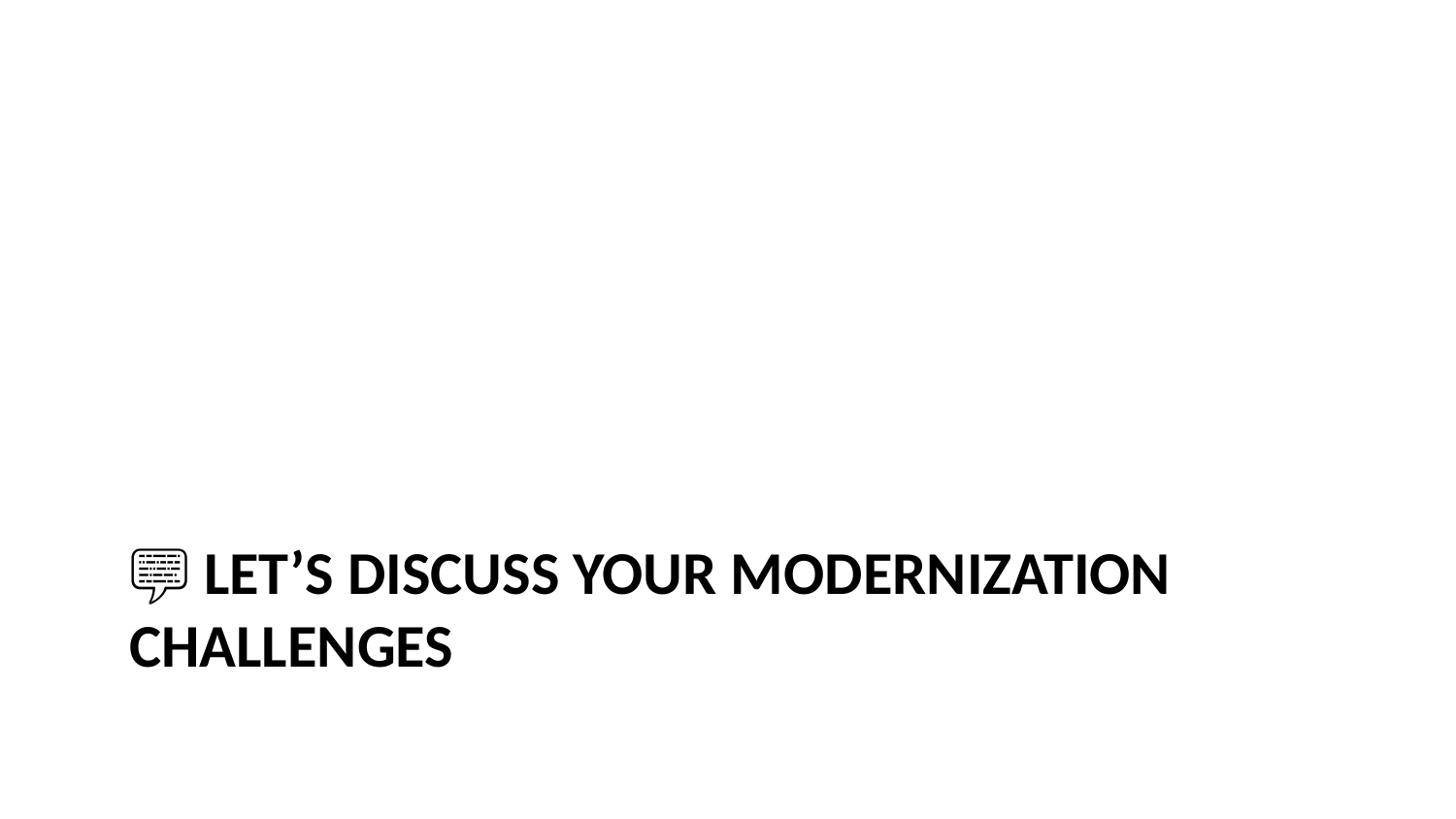

# 💬 Let’s Discuss Your Modernization Challenges